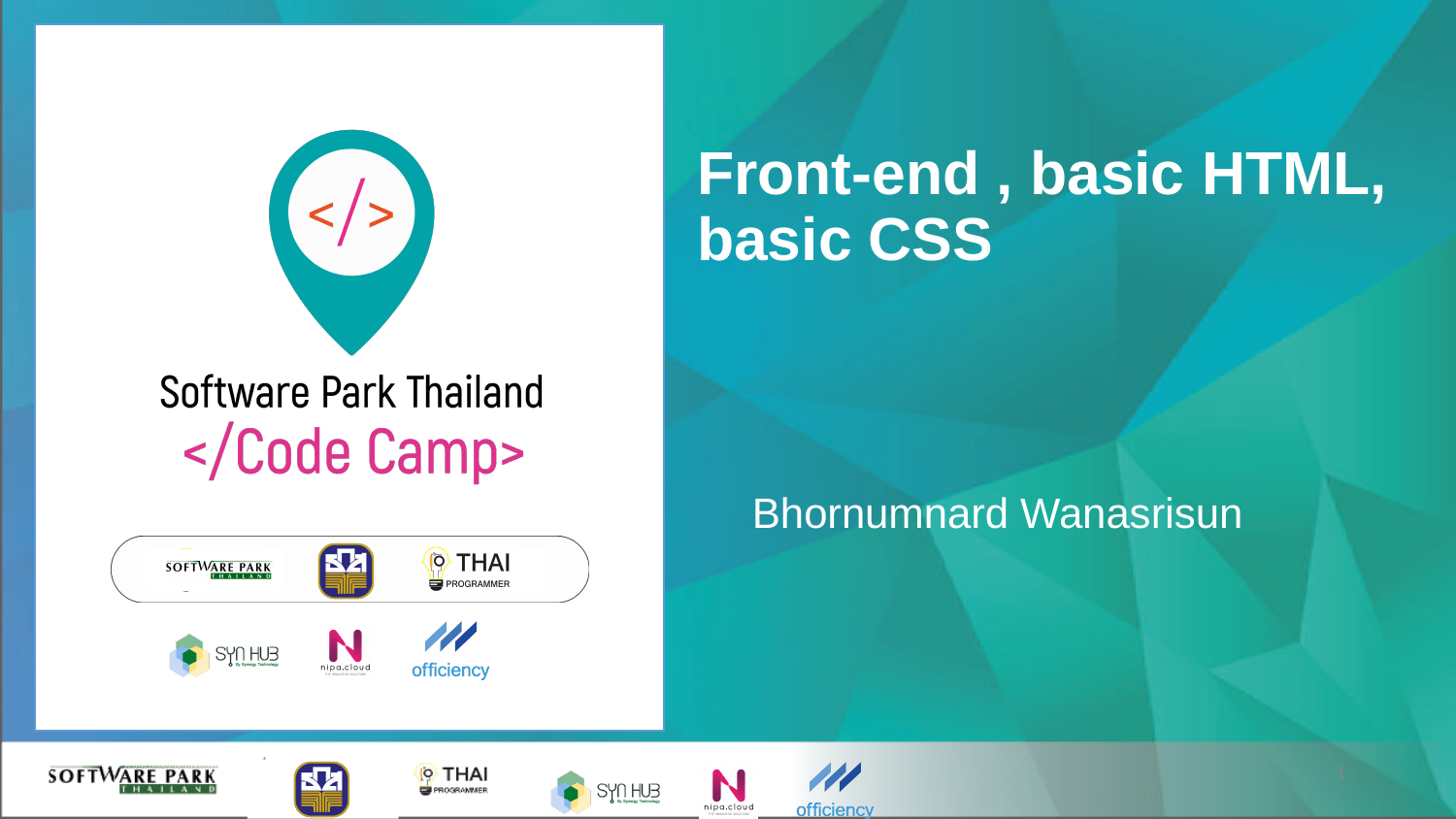

# Front-end , basic HTML, basic CSS
Bhornumnard Wanasrisun
1